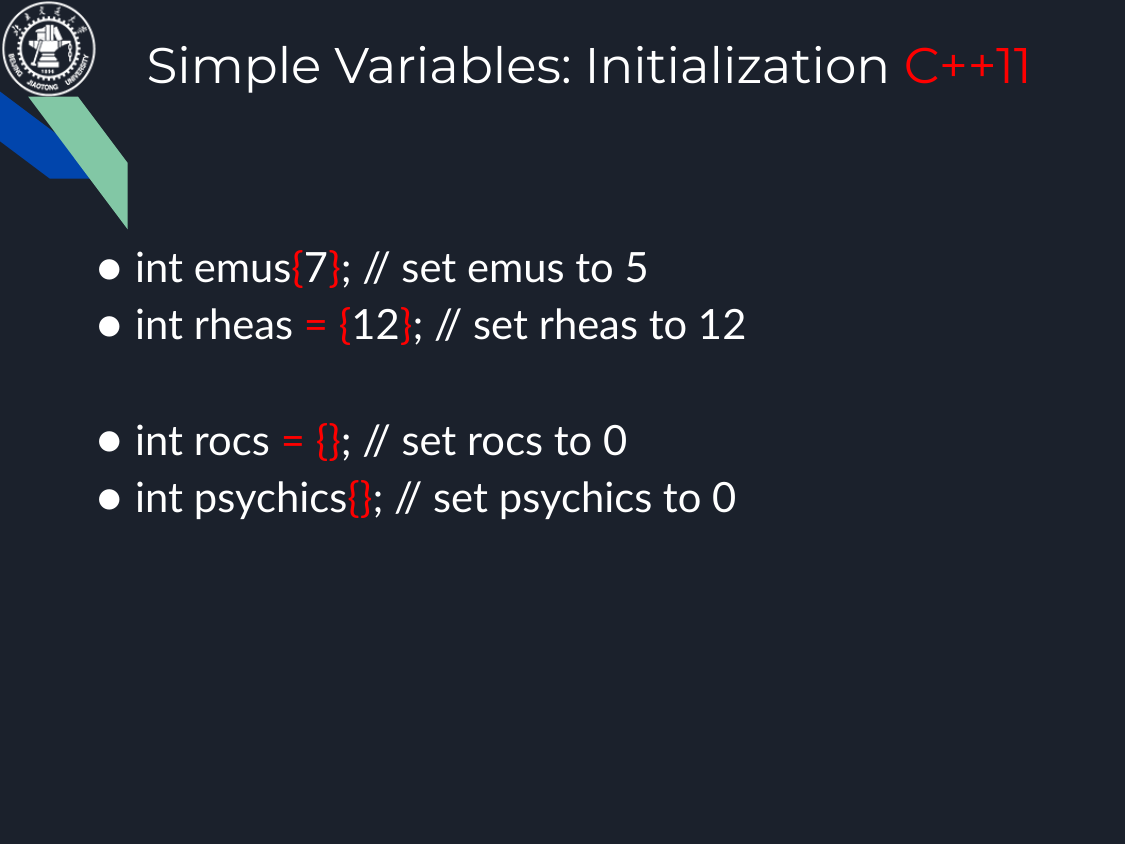

# Simple Variables: Initialization C++11
int emus{7}; // set emus to 5
int rheas = {12}; // set rheas to 12

int rocs = {}; // set rocs to 0
int psychics{}; // set psychics to 0